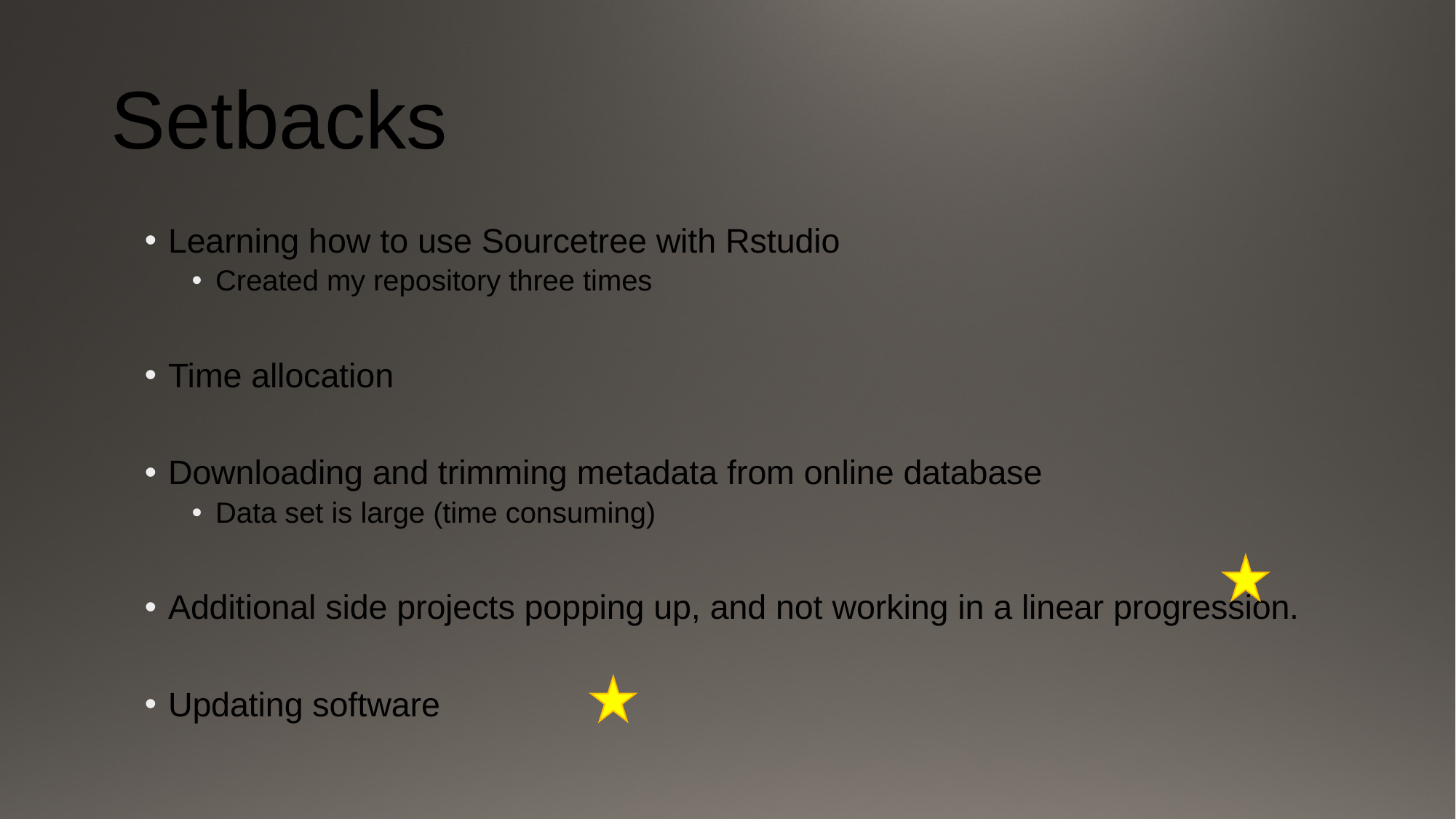

# Setbacks
Learning how to use Sourcetree with Rstudio
Created my repository three times

Time allocation

Downloading and trimming metadata from online database
Data set is large (time consuming)

Additional side projects popping up, and not working in a linear progression.

Updating software